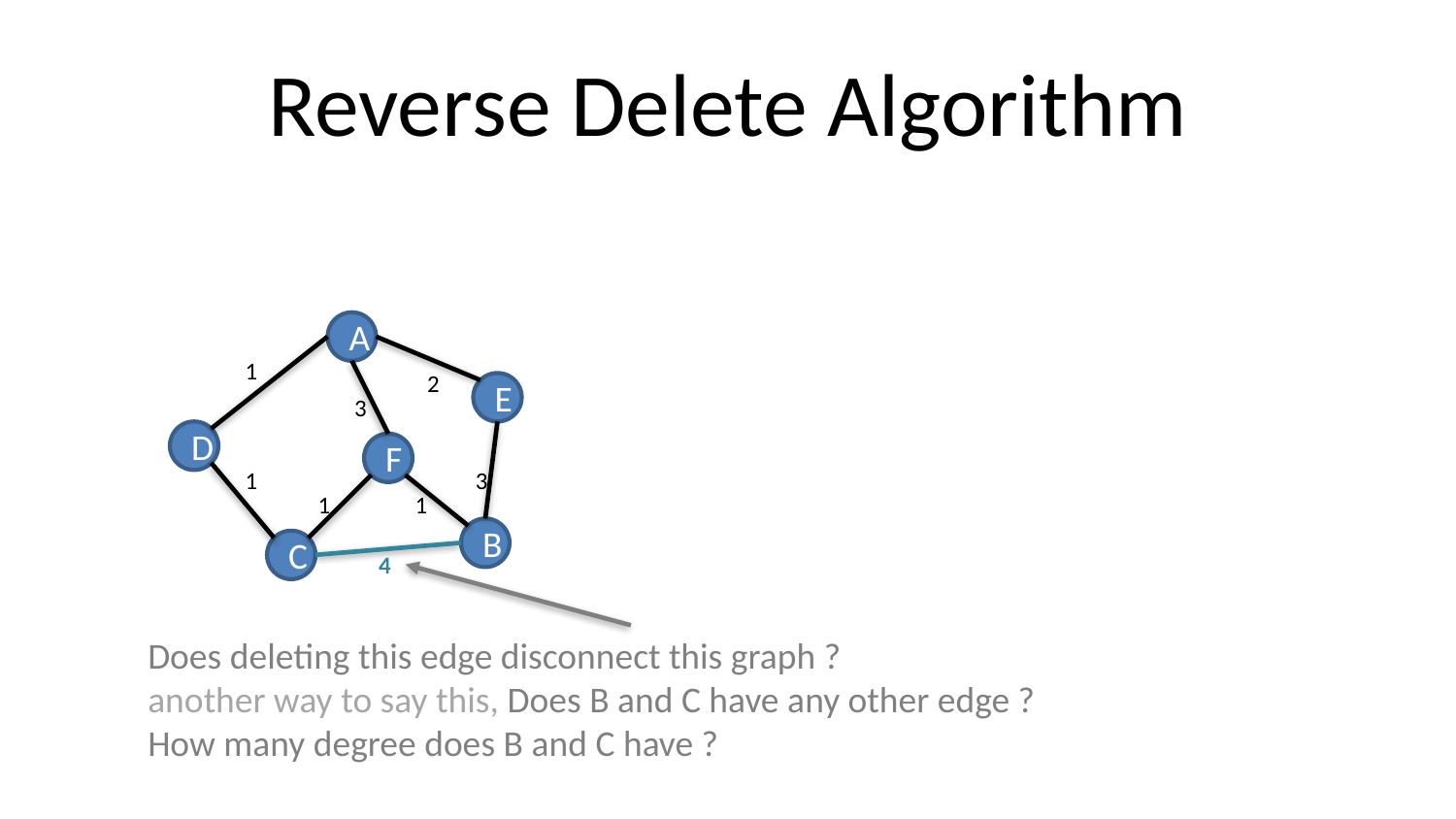

# Reverse Delete Algorithm
A
1
2
E
3
D
F
1
3
1
1
B
C
4
Does deleting this edge disconnect this graph ?
another way to say this, Does B and C have any other edge ?
How many degree does B and C have ?